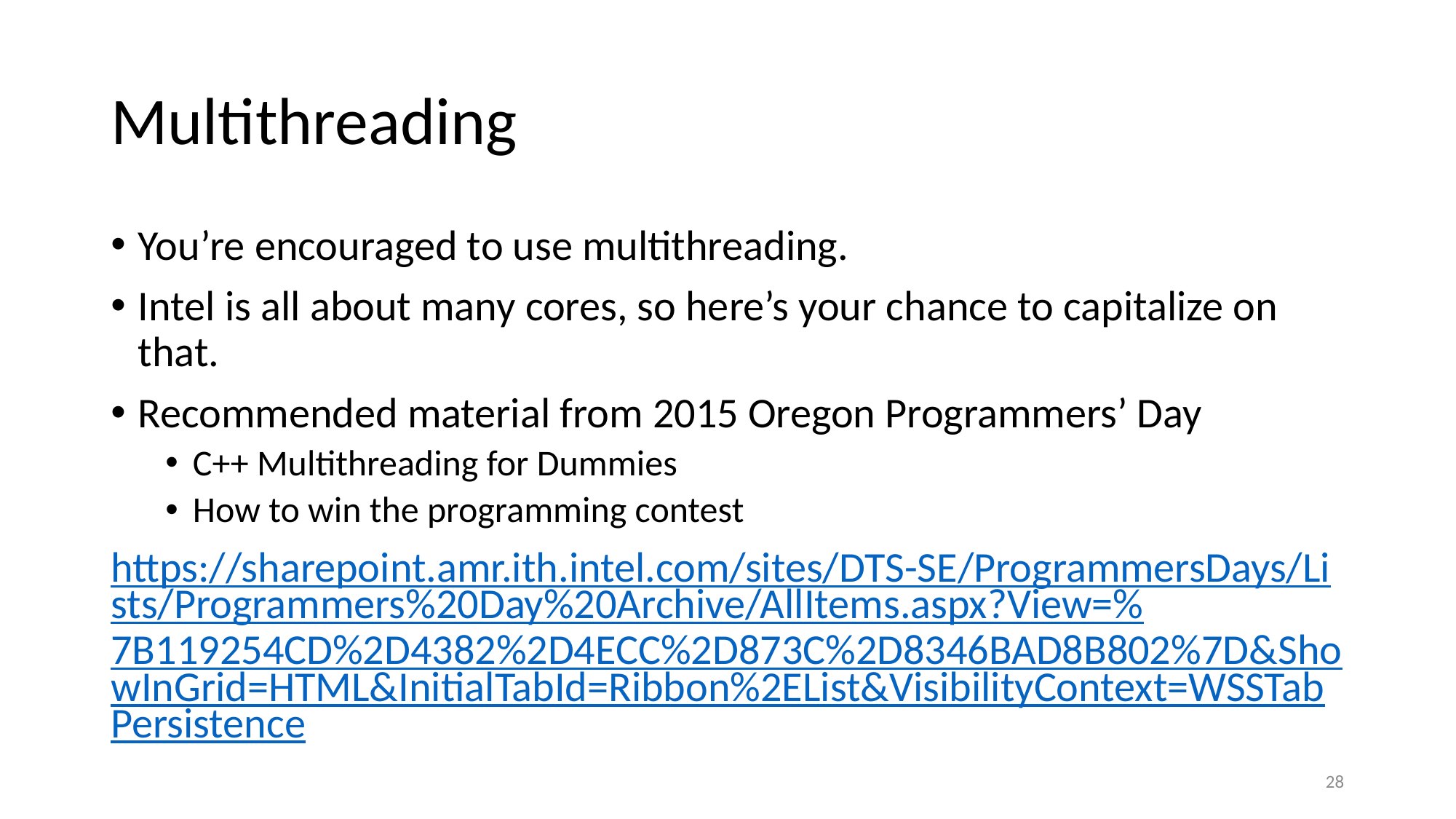

# Multithreading
You’re encouraged to use multithreading.
Intel is all about many cores, so here’s your chance to capitalize on that.
Recommended material from 2015 Oregon Programmers’ Day
C++ Multithreading for Dummies
How to win the programming contest
https://sharepoint.amr.ith.intel.com/sites/DTS-SE/ProgrammersDays/Lists/Programmers%20Day%20Archive/AllItems.aspx?View=%7B119254CD%2D4382%2D4ECC%2D873C%2D8346BAD8B802%7D&ShowInGrid=HTML&InitialTabId=Ribbon%2EList&VisibilityContext=WSSTabPersistence

28